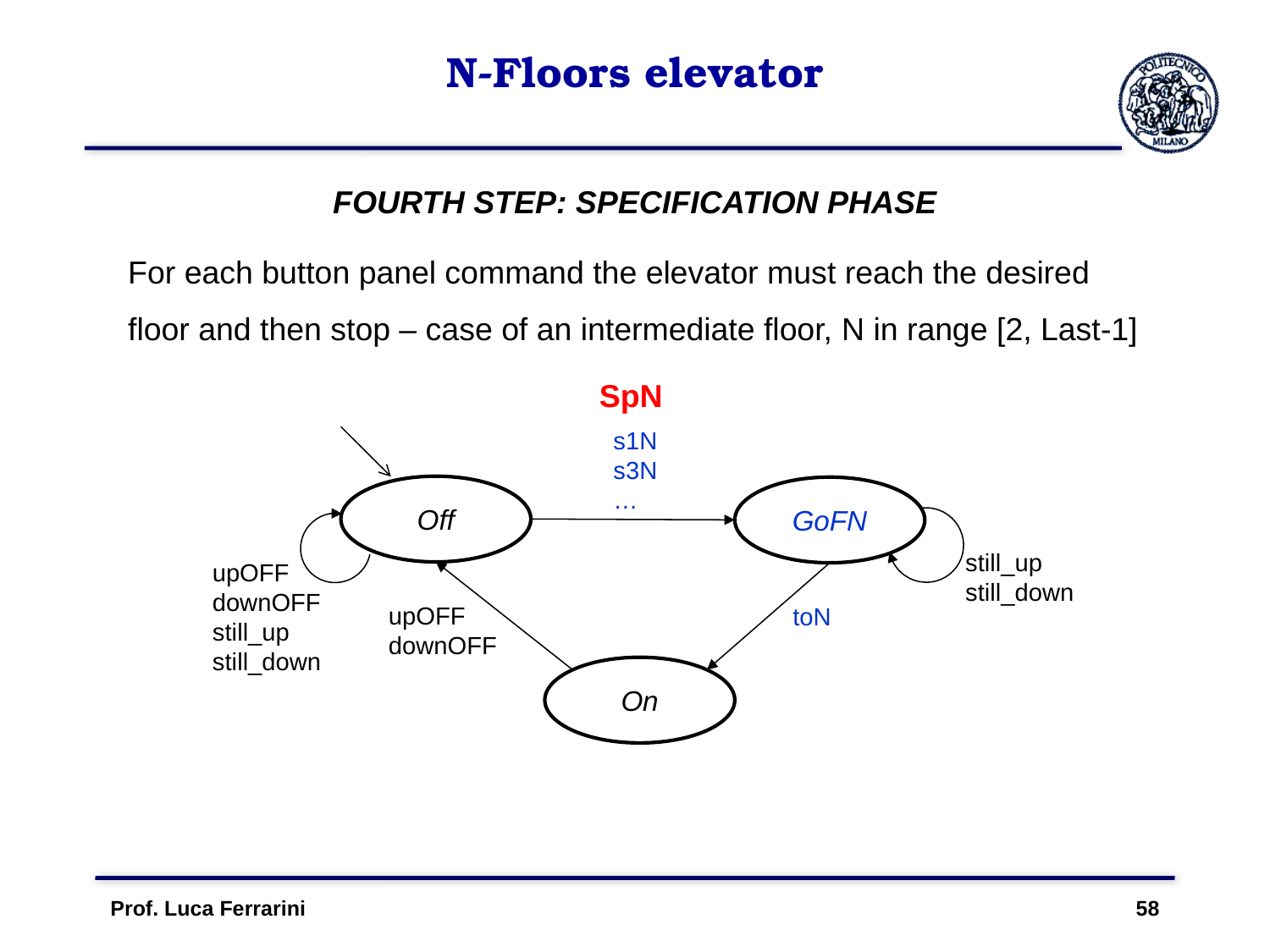

# N-Floors elevator
FOURTH STEP: SPECIFICATION PHASE
For each button panel command the elevator must reach the desired floor and then stop – case of an intermediate floor, N in range [2, Last-1]
SpN
s1N
s3N
…
Off
GoFN
upOFF
downOFF
toN
On

upOFF
downOFF
still_up
still_down

still_up
still_down
Prof. Luca Ferrarini                                                                                                                                            58